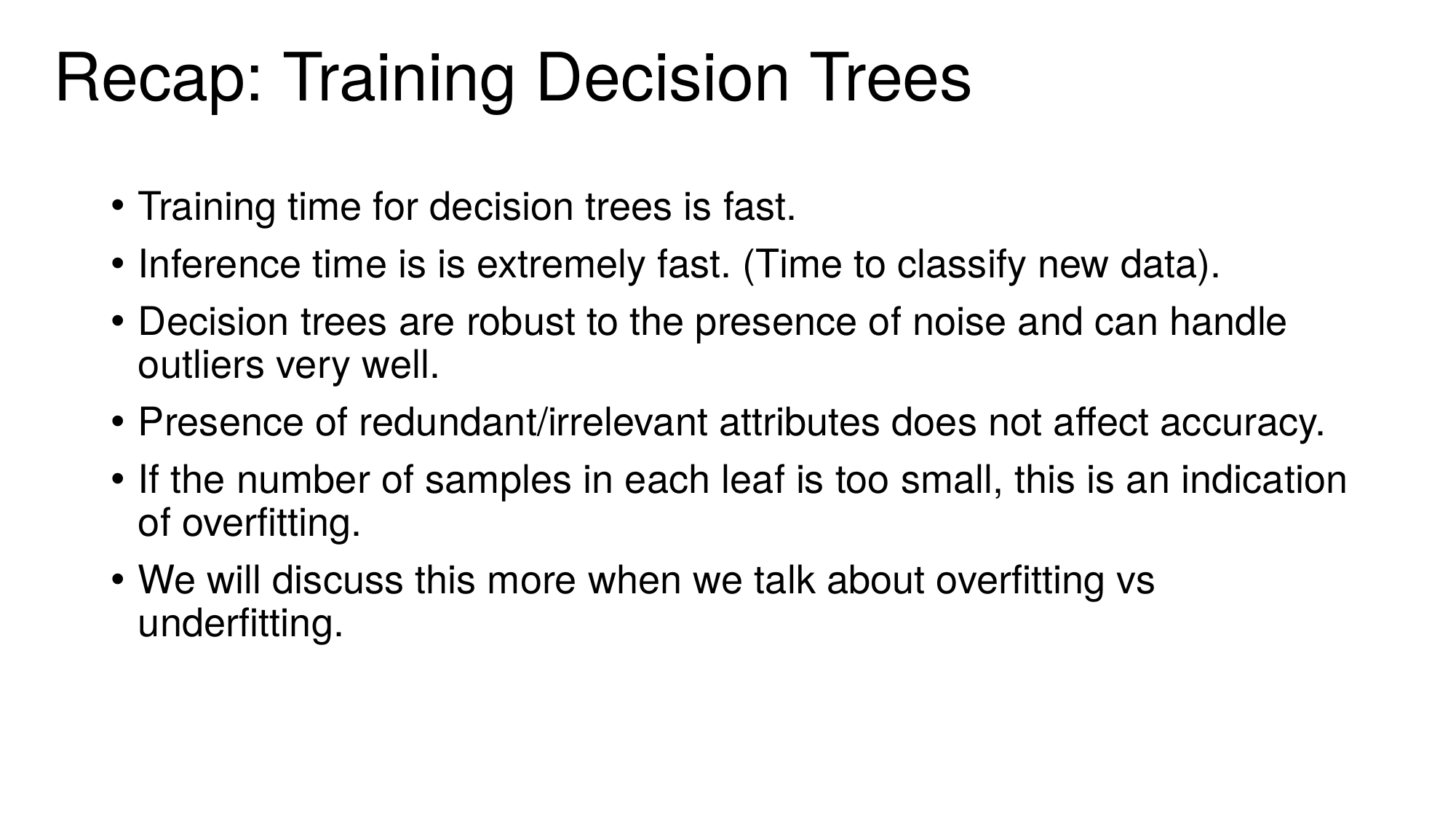

# Recap: Training Decision Trees
Training time for decision trees is fast.
Inference time is is extremely fast. (Time to classify new data).
Decision trees are robust to the presence of noise and can handle outliers very well.
Presence of redundant/irrelevant attributes does not affect accuracy.
If the number of samples in each leaf is too small, this is an indication of overfitting.
We will discuss this more when we talk about overfitting vs underfitting.